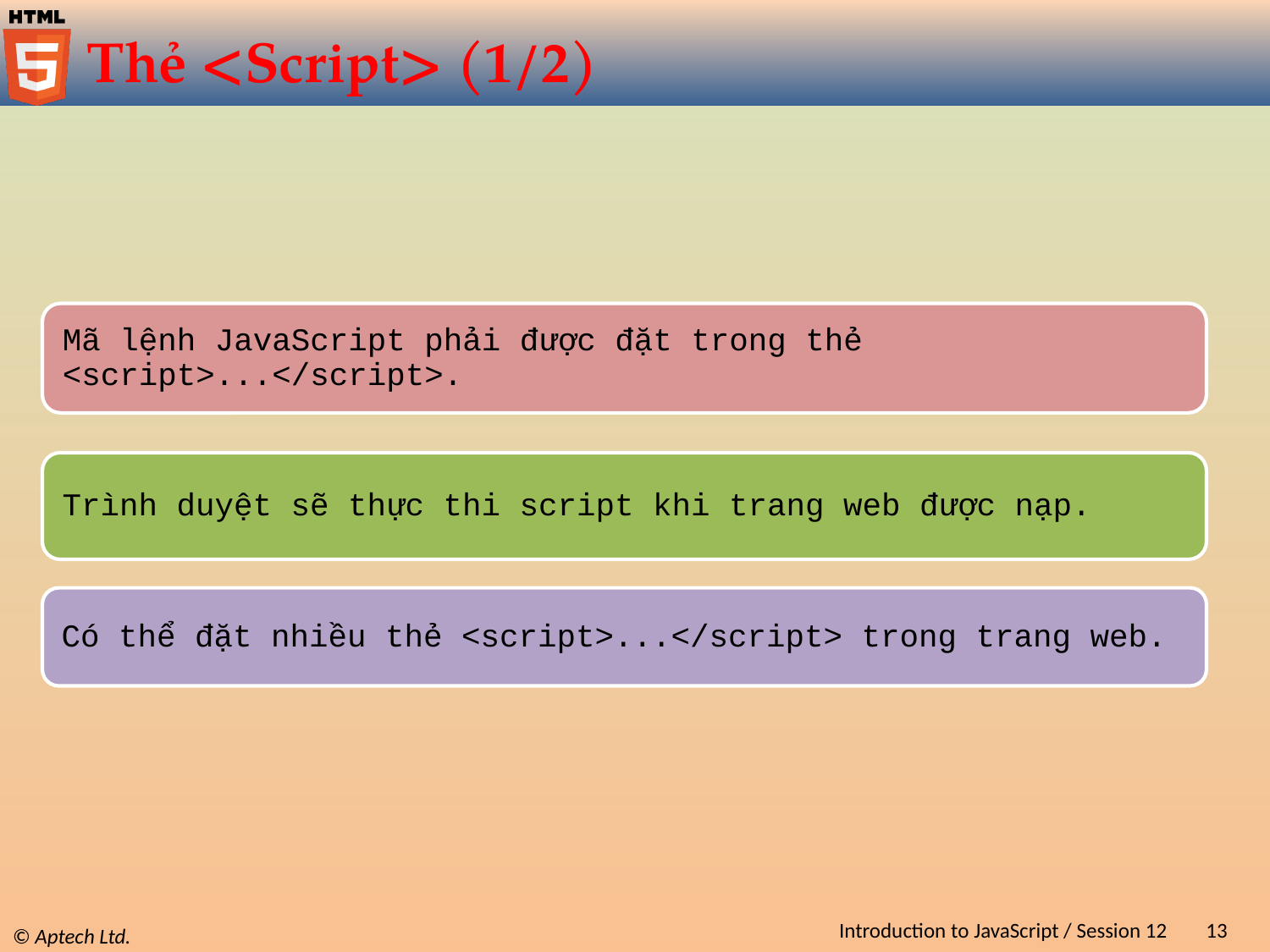

# Thẻ <Script> (1/2)
Mã lệnh JavaScript phải được đặt trong thẻ <script>...</script>.
Trình duyệt sẽ thực thi script khi trang web được nạp.
Có thể đặt nhiều thẻ <script>...</script> trong trang web.
Introduction to JavaScript / Session 12
13